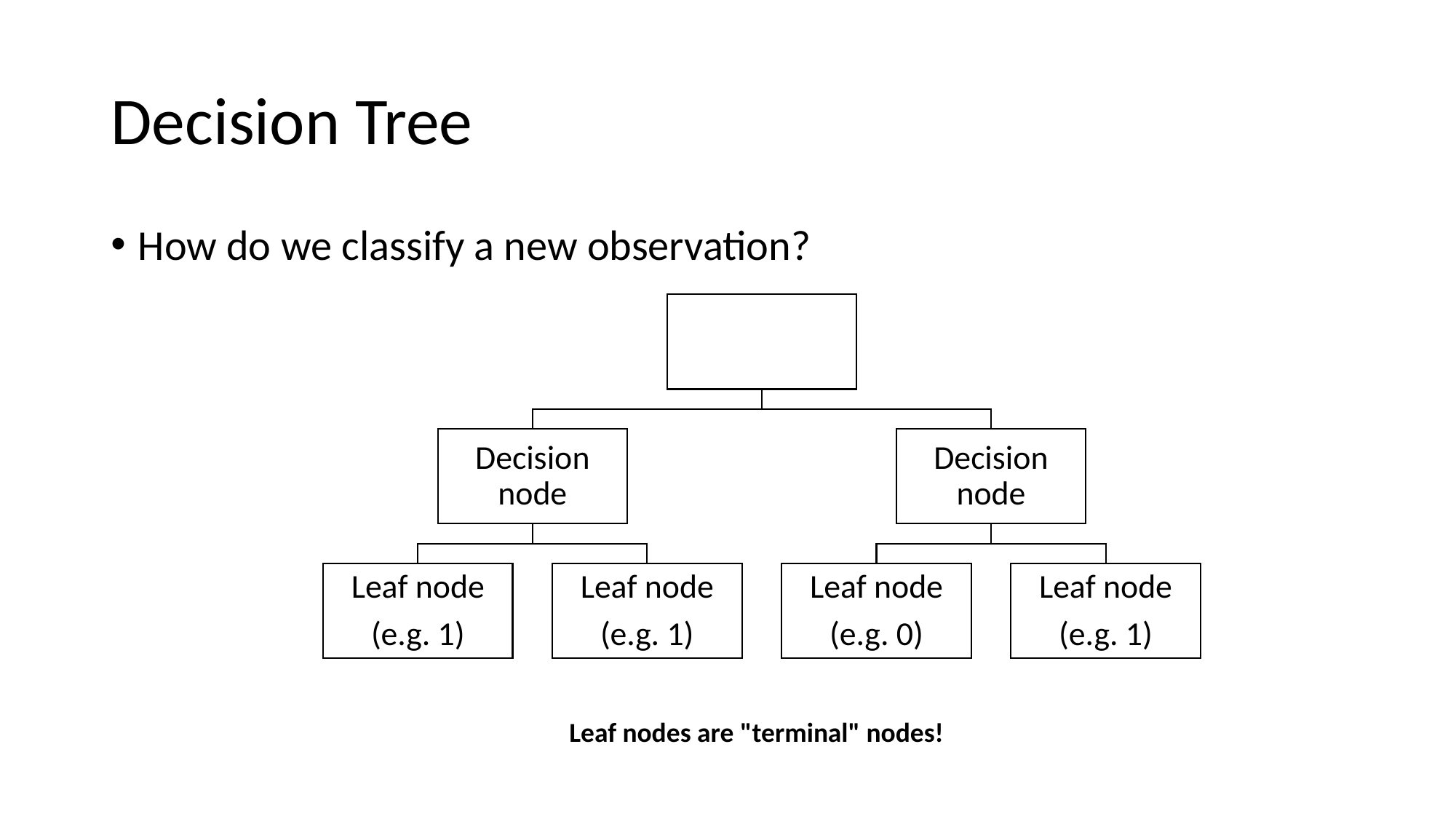

# Decision Tree
How do we classify a new observation?

Decision node
Leaf node
(e.g. 1)
Leaf node
(e.g. 1)
Decision node
Leaf node
(e.g. 0)
Leaf node
(e.g. 1)
Leaf nodes are "terminal" nodes!